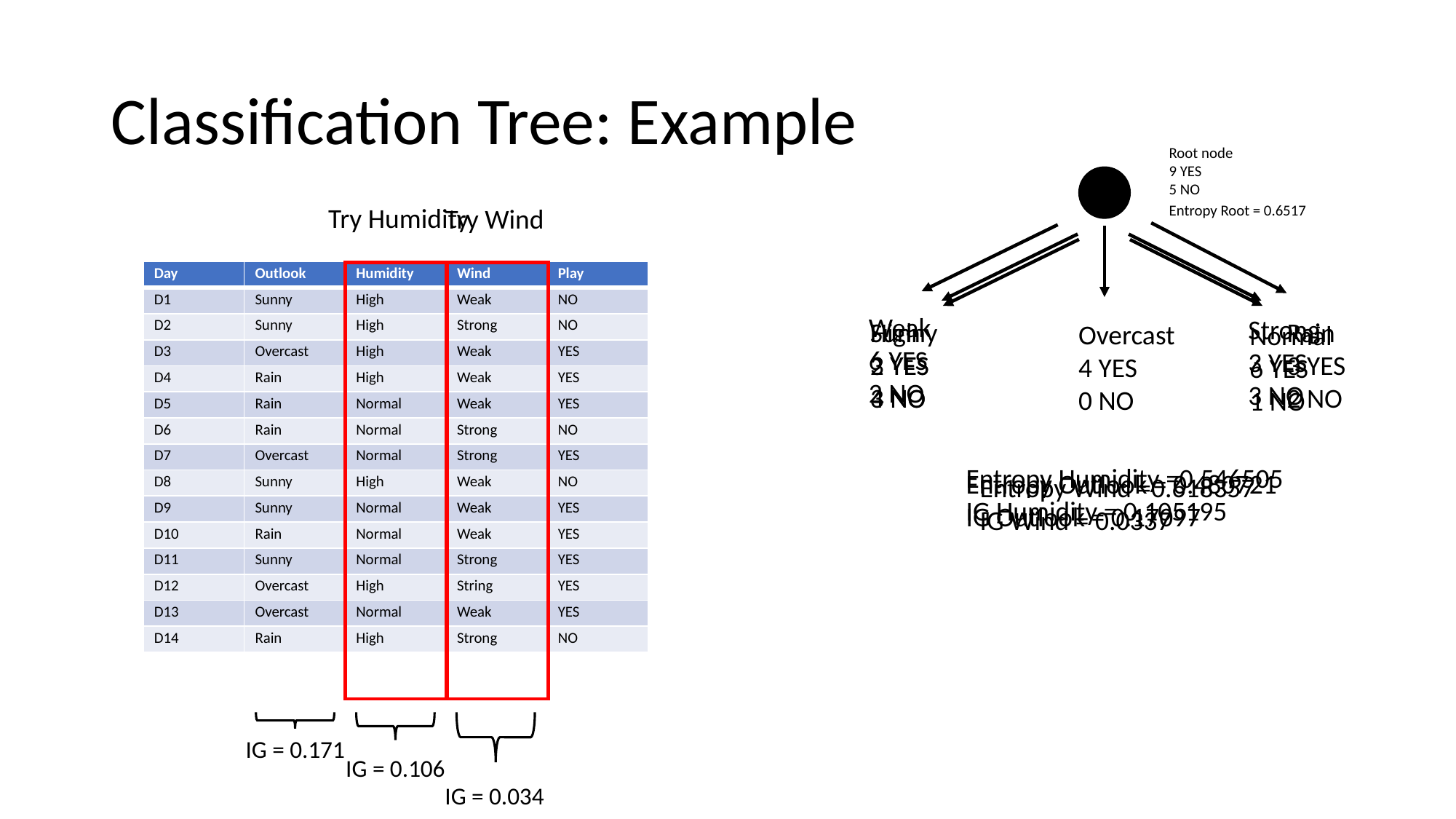

# Classification Tree: Example
Root node
9 YES
5 NO

Try Humidity
Entropy Root = 0.6517
Try Wind
Rain
3 YES
2 NO
Sunny
2 YES
3 NO
Overcast4 YES
0 NO
Entropy Outlook = 0.480721
IG Outlook = 0.17097
Weak
6 YES
2 NO
Strong
3 YES
3 NO
Entropy Wind =0.618357
IG Wind = 0.0337
High
3 YES
4 NO
Normal
6 YES
1 NO
Entropy Humidity =0.546505
IG Humidity = 0.105195
| Day | Outlook | Humidity | Wind | Play |
| --- | --- | --- | --- | --- |
| D1 | Sunny | High | Weak | NO |
| D2 | Sunny | High | Strong | NO |
| D3 | Overcast | High | Weak | YES |
| D4 | Rain | High | Weak | YES |
| D5 | Rain | Normal | Weak | YES |
| D6 | Rain | Normal | Strong | NO |
| D7 | Overcast | Normal | Strong | YES |
| D8 | Sunny | High | Weak | NO |
| D9 | Sunny | Normal | Weak | YES |
| D10 | Rain | Normal | Weak | YES |
| D11 | Sunny | Normal | Strong | YES |
| D12 | Overcast | High | String | YES |
| D13 | Overcast | Normal | Weak | YES |
| D14 | Rain | High | Strong | NO |

IG = 0.171

IG = 0.106

IG = 0.034